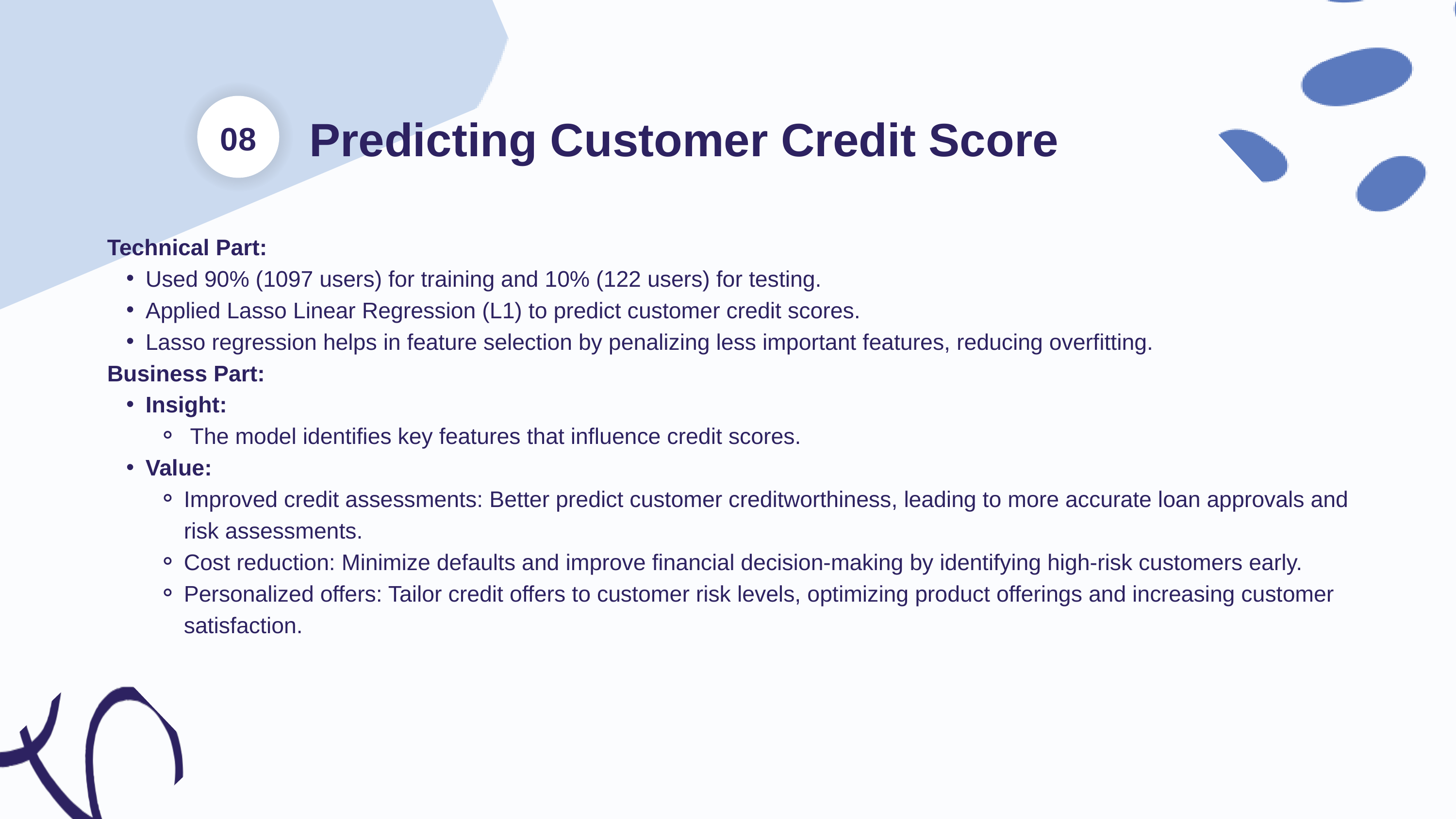

Predicting Customer Credit Score
08
Technical Part:
Used 90% (1097 users) for training and 10% (122 users) for testing.
Applied Lasso Linear Regression (L1) to predict customer credit scores.
Lasso regression helps in feature selection by penalizing less important features, reducing overfitting.
Business Part:
Insight:
 The model identifies key features that influence credit scores.
Value:
Improved credit assessments: Better predict customer creditworthiness, leading to more accurate loan approvals and risk assessments.
Cost reduction: Minimize defaults and improve financial decision-making by identifying high-risk customers early.
Personalized offers: Tailor credit offers to customer risk levels, optimizing product offerings and increasing customer satisfaction.